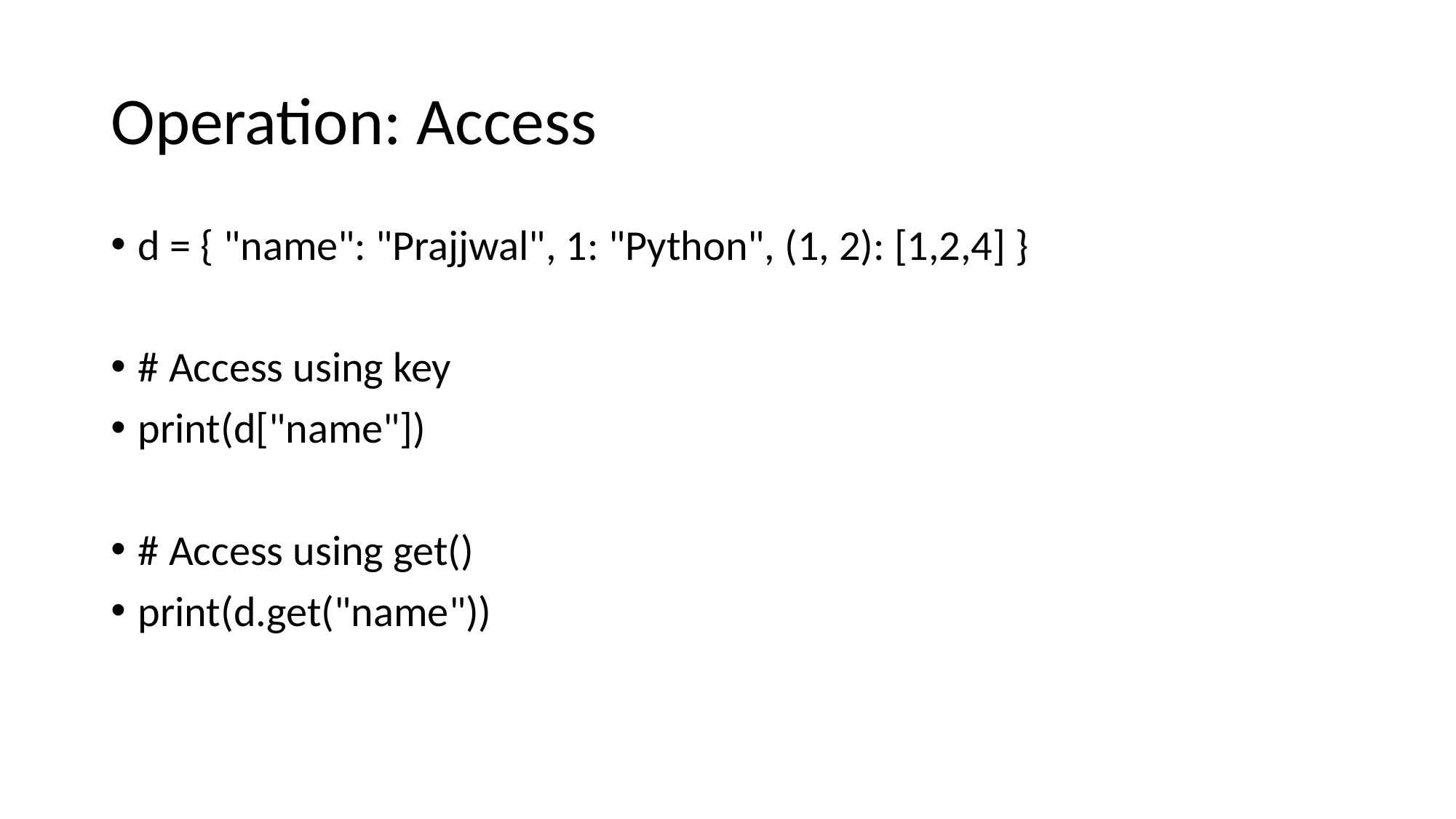

# Operation: Access
d = { "name": "Prajjwal", 1: "Python", (1, 2): [1,2,4] }

# Access using key
print(d["name"])

# Access using get()
print(d.get("name"))